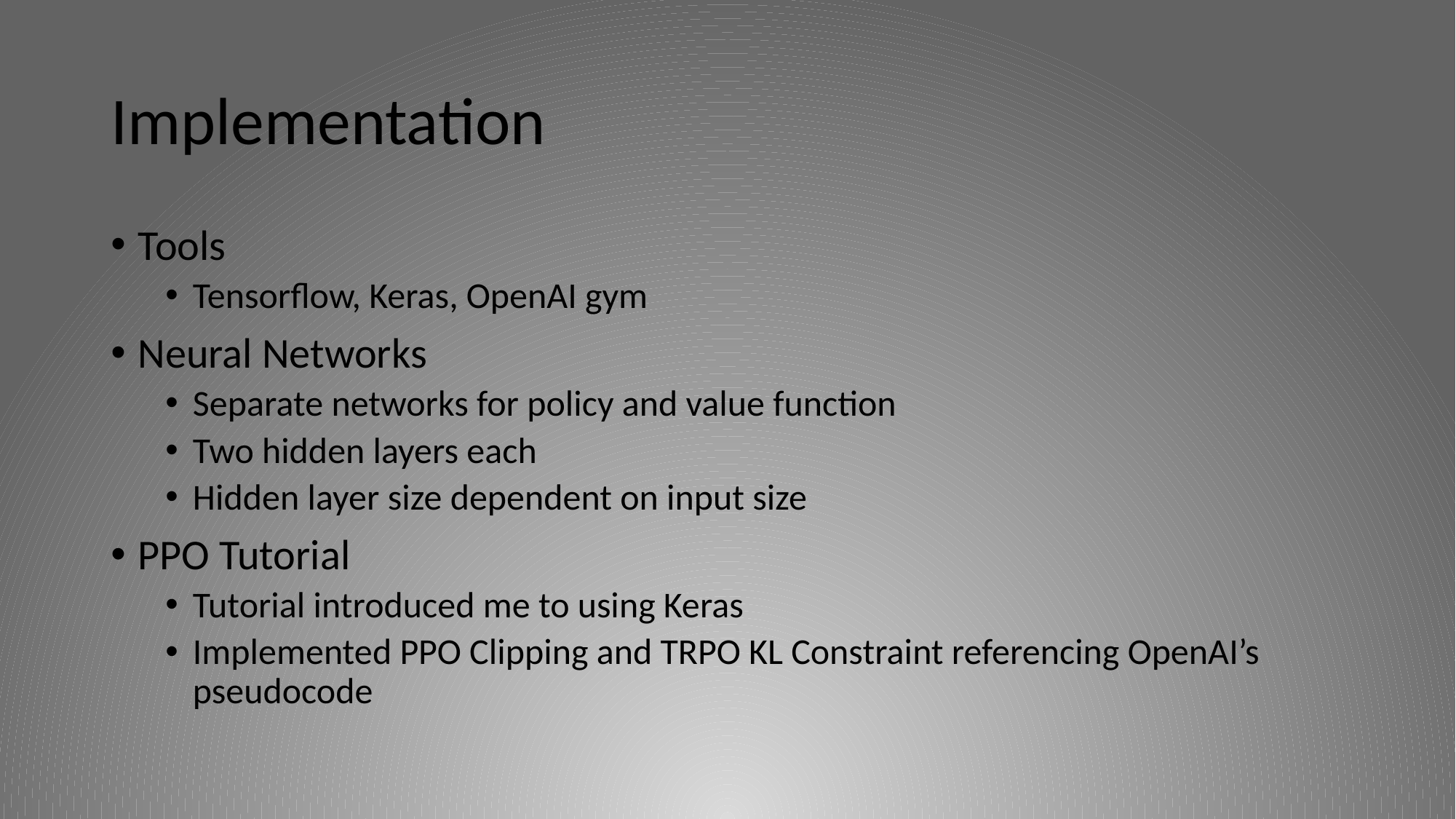

# Implementation
Tools
Tensorflow, Keras, OpenAI gym
Neural Networks
Separate networks for policy and value function
Two hidden layers each
Hidden layer size dependent on input size
PPO Tutorial
Tutorial introduced me to using Keras
Implemented PPO Clipping and TRPO KL Constraint referencing OpenAI’s pseudocode